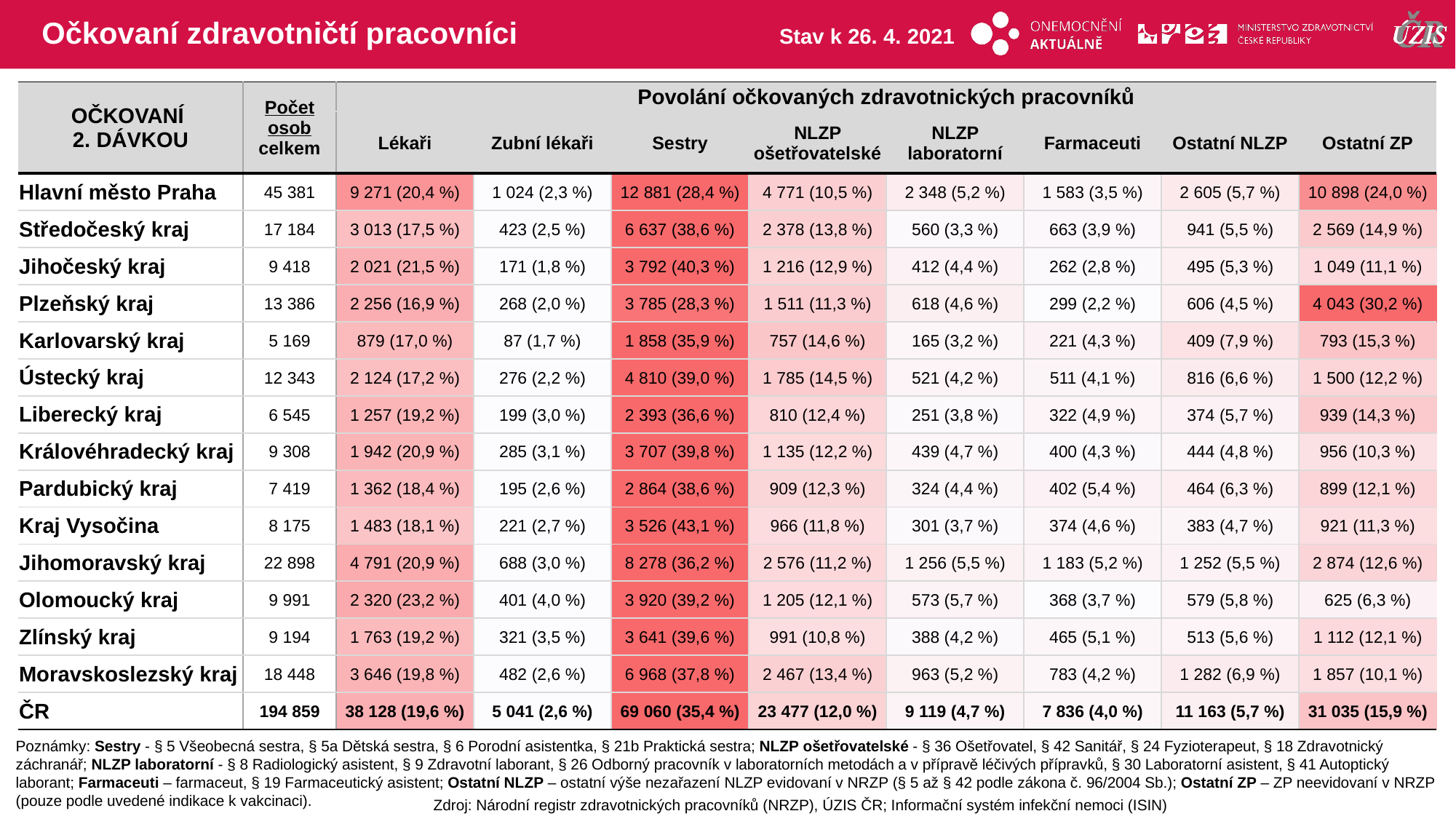

# Očkovaní zdravotničtí pracovníci
Stav k 26. 4. 2021
| OČKOVANÍ 2. DÁVKOU | Počet osob celkem | Povolání očkovaných zdravotnických pracovníků |  |  |  |  |  |  |  |
| --- | --- | --- | --- | --- | --- | --- | --- | --- | --- |
|  |  | Lékaři | Zubní lékaři | Sestry | NLZP ošetřovatelské | NLZP laboratorní | Farmaceuti | Ostatní NLZP | Ostatní ZP |
| Hlavní město Praha | 45 381 | 9 271 (20,4 %) | 1 024 (2,3 %) | 12 881 (28,4 %) | 4 771 (10,5 %) | 2 348 (5,2 %) | 1 583 (3,5 %) | 2 605 (5,7 %) | 10 898 (24,0 %) |
| Středočeský kraj | 17 184 | 3 013 (17,5 %) | 423 (2,5 %) | 6 637 (38,6 %) | 2 378 (13,8 %) | 560 (3,3 %) | 663 (3,9 %) | 941 (5,5 %) | 2 569 (14,9 %) |
| Jihočeský kraj | 9 418 | 2 021 (21,5 %) | 171 (1,8 %) | 3 792 (40,3 %) | 1 216 (12,9 %) | 412 (4,4 %) | 262 (2,8 %) | 495 (5,3 %) | 1 049 (11,1 %) |
| Plzeňský kraj | 13 386 | 2 256 (16,9 %) | 268 (2,0 %) | 3 785 (28,3 %) | 1 511 (11,3 %) | 618 (4,6 %) | 299 (2,2 %) | 606 (4,5 %) | 4 043 (30,2 %) |
| Karlovarský kraj | 5 169 | 879 (17,0 %) | 87 (1,7 %) | 1 858 (35,9 %) | 757 (14,6 %) | 165 (3,2 %) | 221 (4,3 %) | 409 (7,9 %) | 793 (15,3 %) |
| Ústecký kraj | 12 343 | 2 124 (17,2 %) | 276 (2,2 %) | 4 810 (39,0 %) | 1 785 (14,5 %) | 521 (4,2 %) | 511 (4,1 %) | 816 (6,6 %) | 1 500 (12,2 %) |
| Liberecký kraj | 6 545 | 1 257 (19,2 %) | 199 (3,0 %) | 2 393 (36,6 %) | 810 (12,4 %) | 251 (3,8 %) | 322 (4,9 %) | 374 (5,7 %) | 939 (14,3 %) |
| Královéhradecký kraj | 9 308 | 1 942 (20,9 %) | 285 (3,1 %) | 3 707 (39,8 %) | 1 135 (12,2 %) | 439 (4,7 %) | 400 (4,3 %) | 444 (4,8 %) | 956 (10,3 %) |
| Pardubický kraj | 7 419 | 1 362 (18,4 %) | 195 (2,6 %) | 2 864 (38,6 %) | 909 (12,3 %) | 324 (4,4 %) | 402 (5,4 %) | 464 (6,3 %) | 899 (12,1 %) |
| Kraj Vysočina | 8 175 | 1 483 (18,1 %) | 221 (2,7 %) | 3 526 (43,1 %) | 966 (11,8 %) | 301 (3,7 %) | 374 (4,6 %) | 383 (4,7 %) | 921 (11,3 %) |
| Jihomoravský kraj | 22 898 | 4 791 (20,9 %) | 688 (3,0 %) | 8 278 (36,2 %) | 2 576 (11,2 %) | 1 256 (5,5 %) | 1 183 (5,2 %) | 1 252 (5,5 %) | 2 874 (12,6 %) |
| Olomoucký kraj | 9 991 | 2 320 (23,2 %) | 401 (4,0 %) | 3 920 (39,2 %) | 1 205 (12,1 %) | 573 (5,7 %) | 368 (3,7 %) | 579 (5,8 %) | 625 (6,3 %) |
| Zlínský kraj | 9 194 | 1 763 (19,2 %) | 321 (3,5 %) | 3 641 (39,6 %) | 991 (10,8 %) | 388 (4,2 %) | 465 (5,1 %) | 513 (5,6 %) | 1 112 (12,1 %) |
| Moravskoslezský kraj | 18 448 | 3 646 (19,8 %) | 482 (2,6 %) | 6 968 (37,8 %) | 2 467 (13,4 %) | 963 (5,2 %) | 783 (4,2 %) | 1 282 (6,9 %) | 1 857 (10,1 %) |
| ČR | 194 859 | 38 128 (19,6 %) | 5 041 (2,6 %) | 69 060 (35,4 %) | 23 477 (12,0 %) | 9 119 (4,7 %) | 7 836 (4,0 %) | 11 163 (5,7 %) | 31 035 (15,9 %) |
|  |  |  |  |  |  |  |  |
| --- | --- | --- | --- | --- | --- | --- | --- |
|  |  |  |  |  |  |  |  |
|  |  |  |  |  |  |  |  |
|  |  |  |  |  |  |  |  |
|  |  |  |  |  |  |  |  |
|  |  |  |  |  |  |  |  |
|  |  |  |  |  |  |  |  |
|  |  |  |  |  |  |  |  |
|  |  |  |  |  |  |  |  |
|  |  |  |  |  |  |  |  |
|  |  |  |  |  |  |  |  |
|  |  |  |  |  |  |  |  |
|  |  |  |  |  |  |  |  |
|  |  |  |  |  |  |  |  |
|  |  |  |  |  |  |  |  |
Poznámky: Sestry - § 5 Všeobecná sestra, § 5a Dětská sestra, § 6 Porodní asistentka, § 21b Praktická sestra; NLZP ošetřovatelské - § 36 Ošetřovatel, § 42 Sanitář, § 24 Fyzioterapeut, § 18 Zdravotnický záchranář; NLZP laboratorní - § 8 Radiologický asistent, § 9 Zdravotní laborant, § 26 Odborný pracovník v laboratorních metodách a v přípravě léčivých přípravků, § 30 Laboratorní asistent, § 41 Autoptický laborant; Farmaceuti – farmaceut, § 19 Farmaceutický asistent; Ostatní NLZP – ostatní výše nezařazení NLZP evidovaní v NRZP (§ 5 až § 42 podle zákona č. 96/2004 Sb.); Ostatní ZP – ZP neevidovaní v NRZP (pouze podle uvedené indikace k vakcinaci).
Zdroj: Národní registr zdravotnických pracovníků (NRZP), ÚZIS ČR; Informační systém infekční nemoci (ISIN)